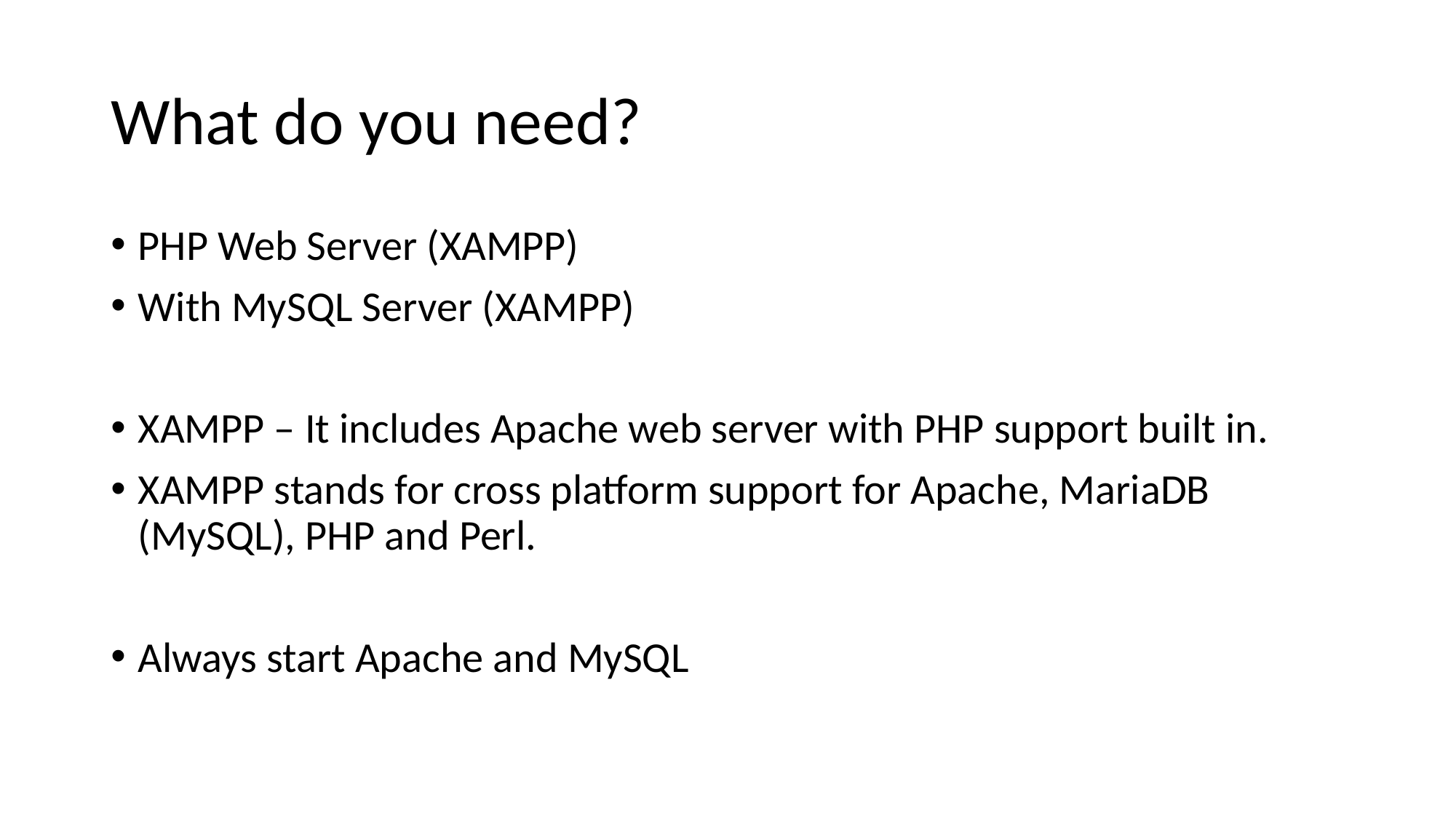

# What do you need?
PHP Web Server (XAMPP)
With MySQL Server (XAMPP)

XAMPP – It includes Apache web server with PHP support built in.
XAMPP stands for cross platform support for Apache, MariaDB (MySQL), PHP and Perl.

Always start Apache and MySQL